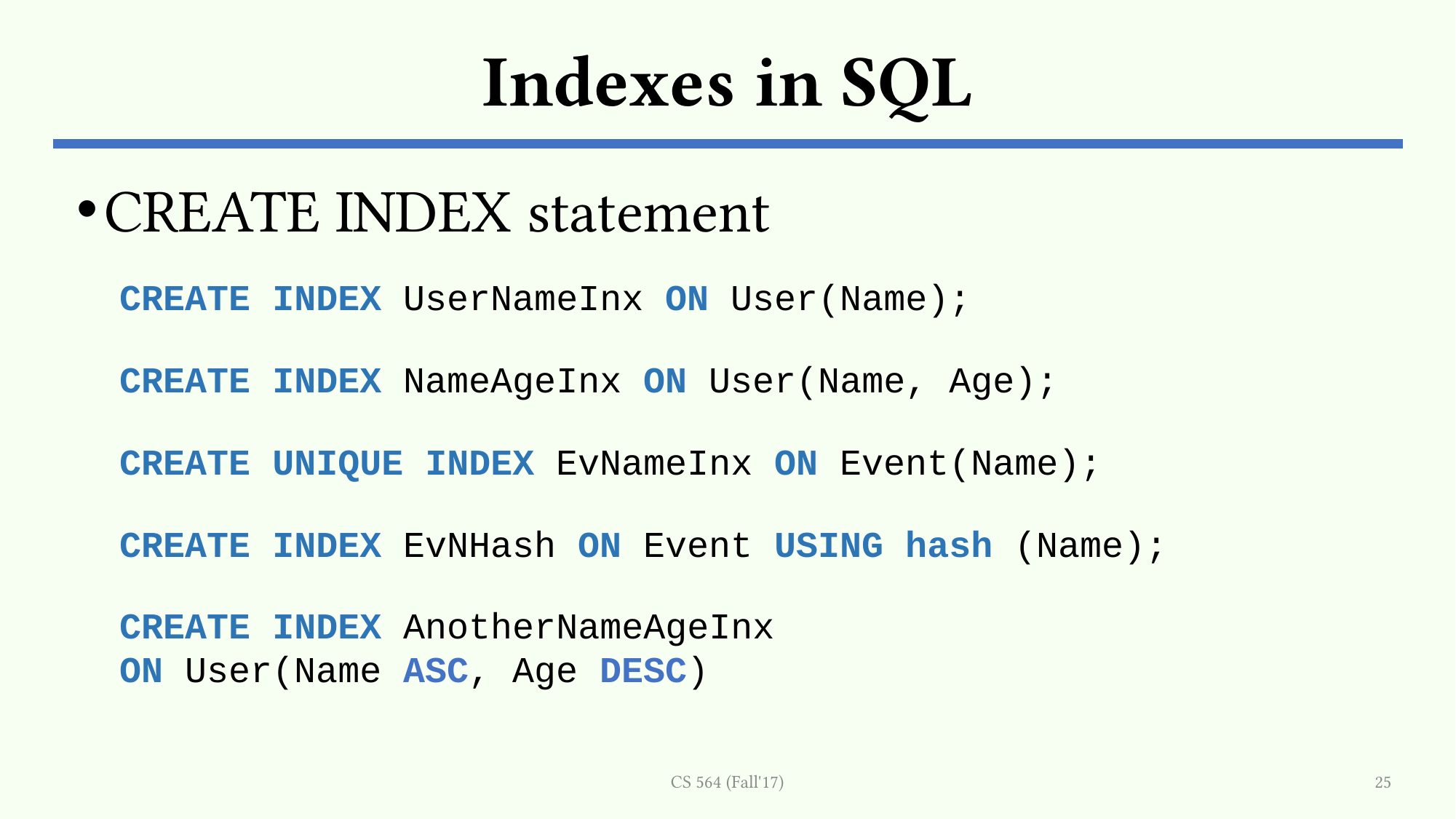

# Indexes in SQL
CREATE INDEX statement
CREATE INDEX UserNameInx ON User(Name);
CREATE INDEX NameAgeInx ON User(Name, Age);
CREATE UNIQUE INDEX EvNameInx ON Event(Name);
CREATE INDEX EvNHash ON Event USING hash (Name);
CREATE INDEX AnotherNameAgeInx
ON User(Name ASC, Age DESC)
CS 564 (Fall'17)
25